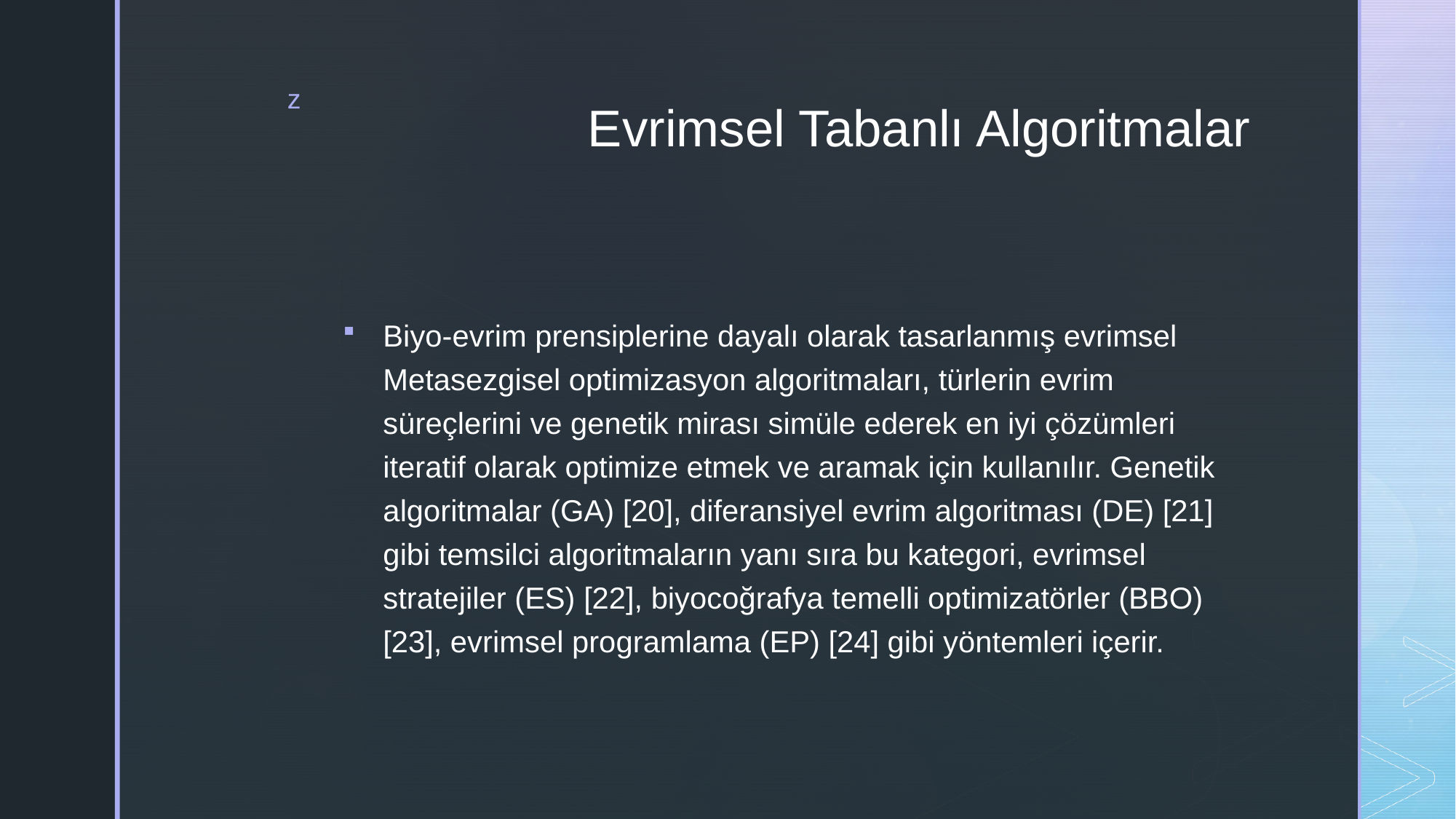

# Evrimsel Tabanlı Algoritmalar
Biyo-evrim prensiplerine dayalı olarak tasarlanmış evrimsel Metasezgisel optimizasyon algoritmaları, türlerin evrim süreçlerini ve genetik mirası simüle ederek en iyi çözümleri iteratif olarak optimize etmek ve aramak için kullanılır. Genetik algoritmalar (GA) [20], diferansiyel evrim algoritması (DE) [21] gibi temsilci algoritmaların yanı sıra bu kategori, evrimsel stratejiler (ES) [22], biyocoğrafya temelli optimizatörler (BBO) [23], evrimsel programlama (EP) [24] gibi yöntemleri içerir.